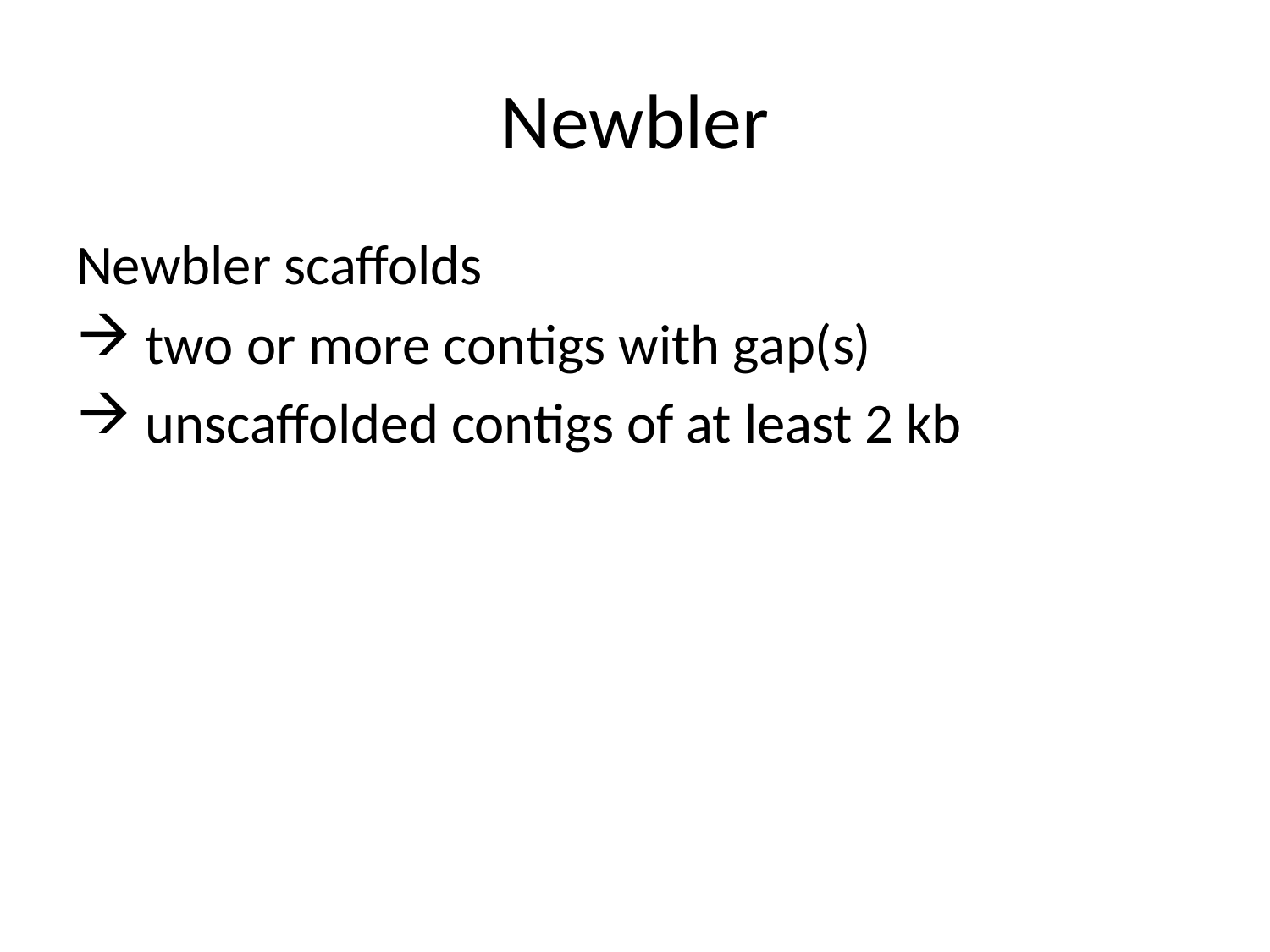

# Newbler
Newbler scaffolds
 two or more contigs with gap(s)
 unscaffolded contigs of at least 2 kb